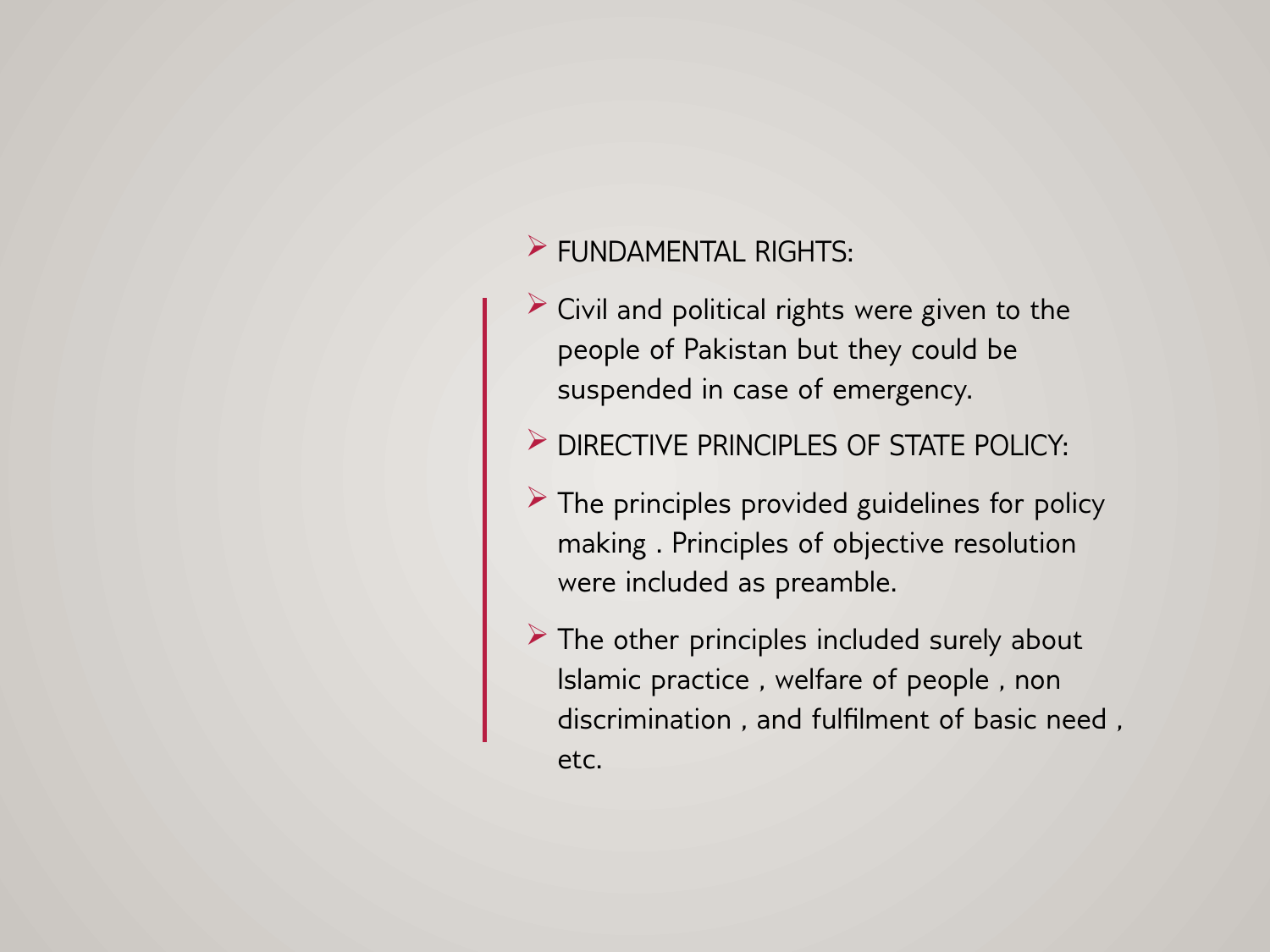

FUNDAMENTAL RIGHTS:
Civil and political rights were given to the people of Pakistan but they could be suspended in case of emergency.
DIRECTIVE PRINCIPLES OF STATE POLICY:
The principles provided guidelines for policy making . Principles of objective resolution were included as preamble.
The other principles included surely about Islamic practice , welfare of people , non discrimination , and fulfilment of basic need , etc.